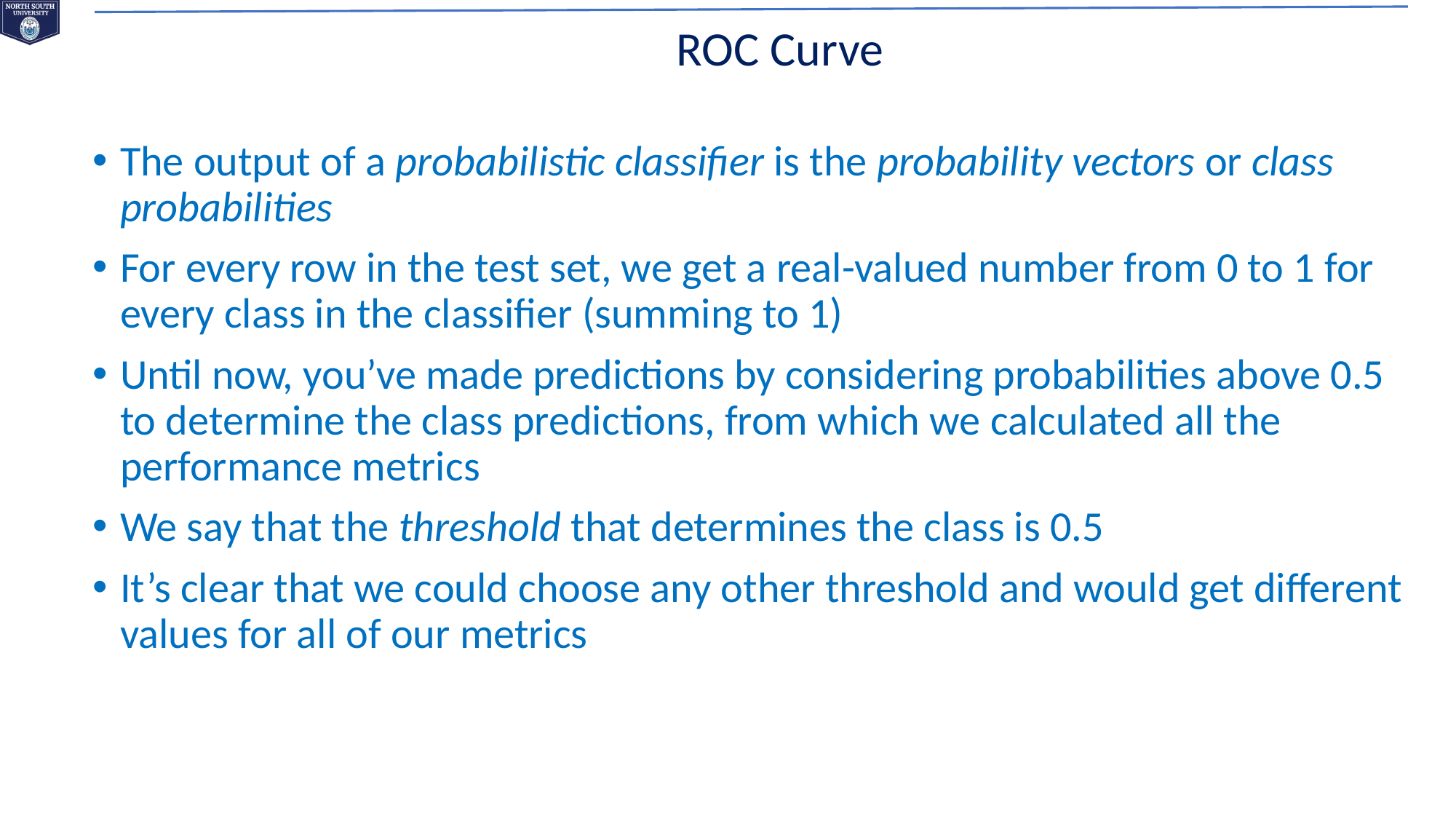

# ROC Curve
The output of a probabilistic classifier is the probability vectors or class probabilities
For every row in the test set, we get a real-valued number from 0 to 1 for
every class in the classifier (summing to 1)
Until now, you’ve made predictions by considering probabilities above 0.5 to determine the class predictions, from which we calculated all the performance metrics
We say that the threshold that determines the class is 0.5
It’s clear that we could choose any other threshold and would get different values for all of our metrics